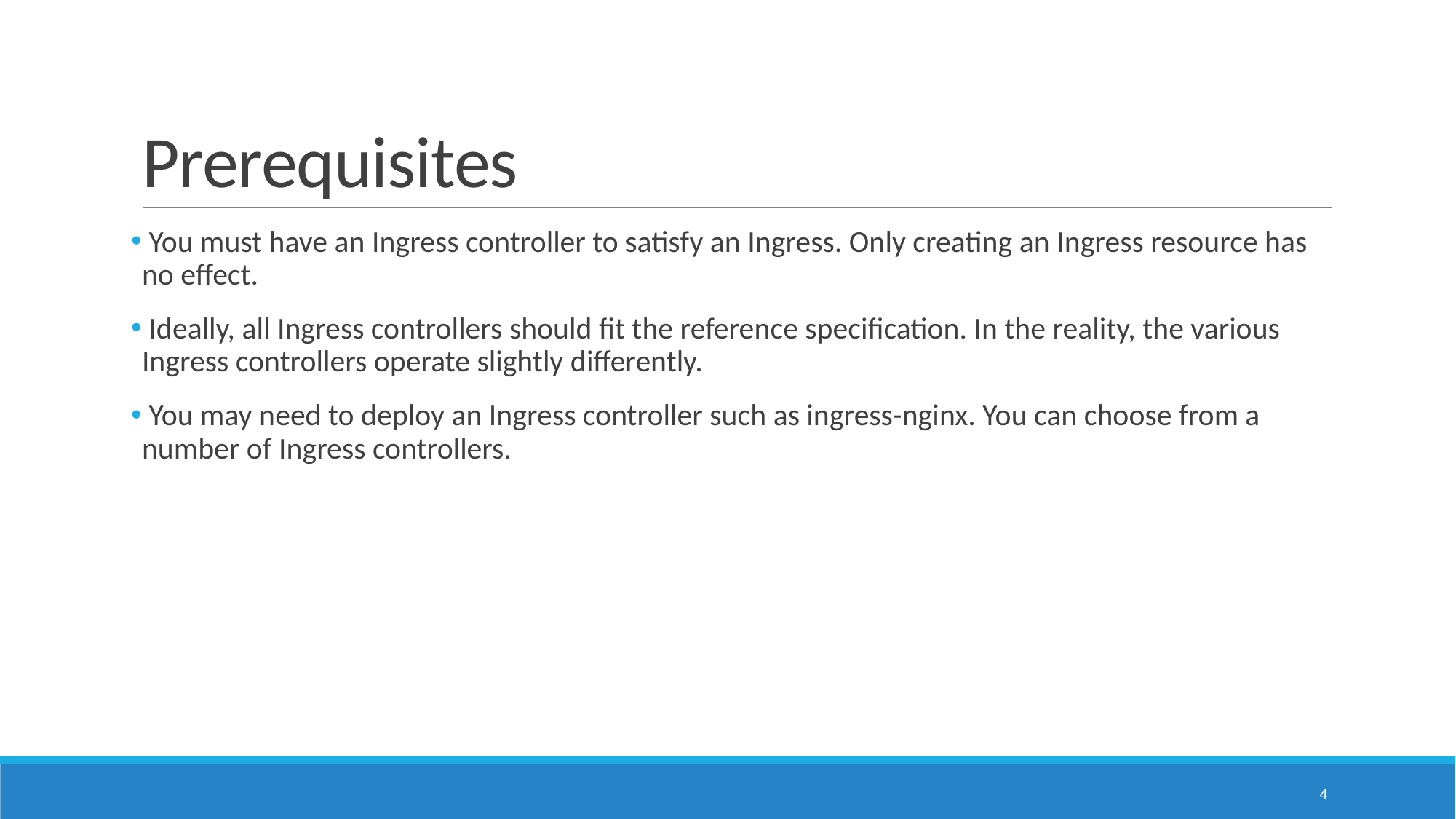

# Prerequisites
 You must have an Ingress controller to satisfy an Ingress. Only creating an Ingress resource has no effect.
 Ideally, all Ingress controllers should fit the reference specification. In the reality, the various Ingress controllers operate slightly differently.
 You may need to deploy an Ingress controller such as ingress-nginx. You can choose from a number of Ingress controllers.
4